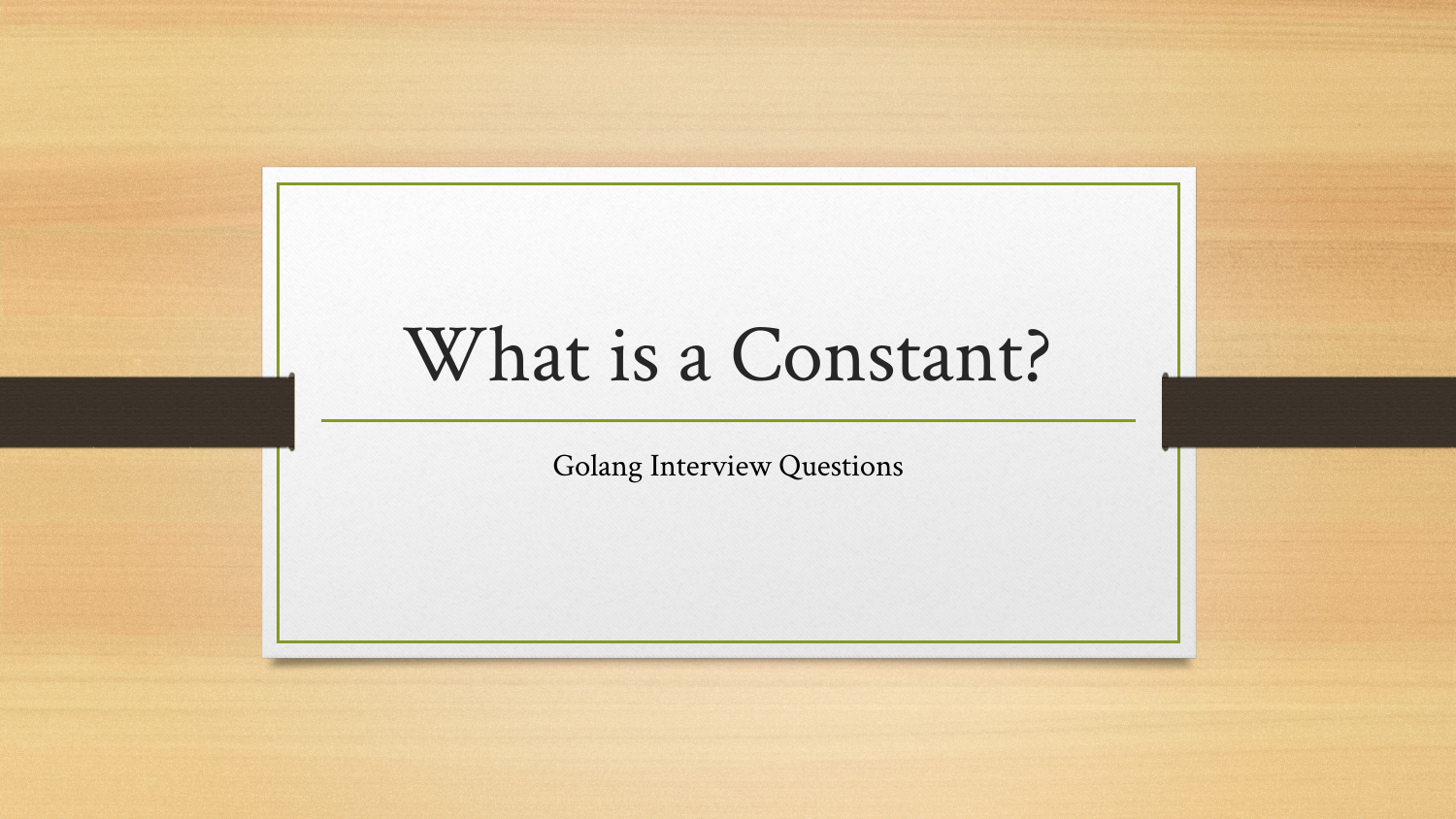

# What is a Constant?
Golang Interview Questions